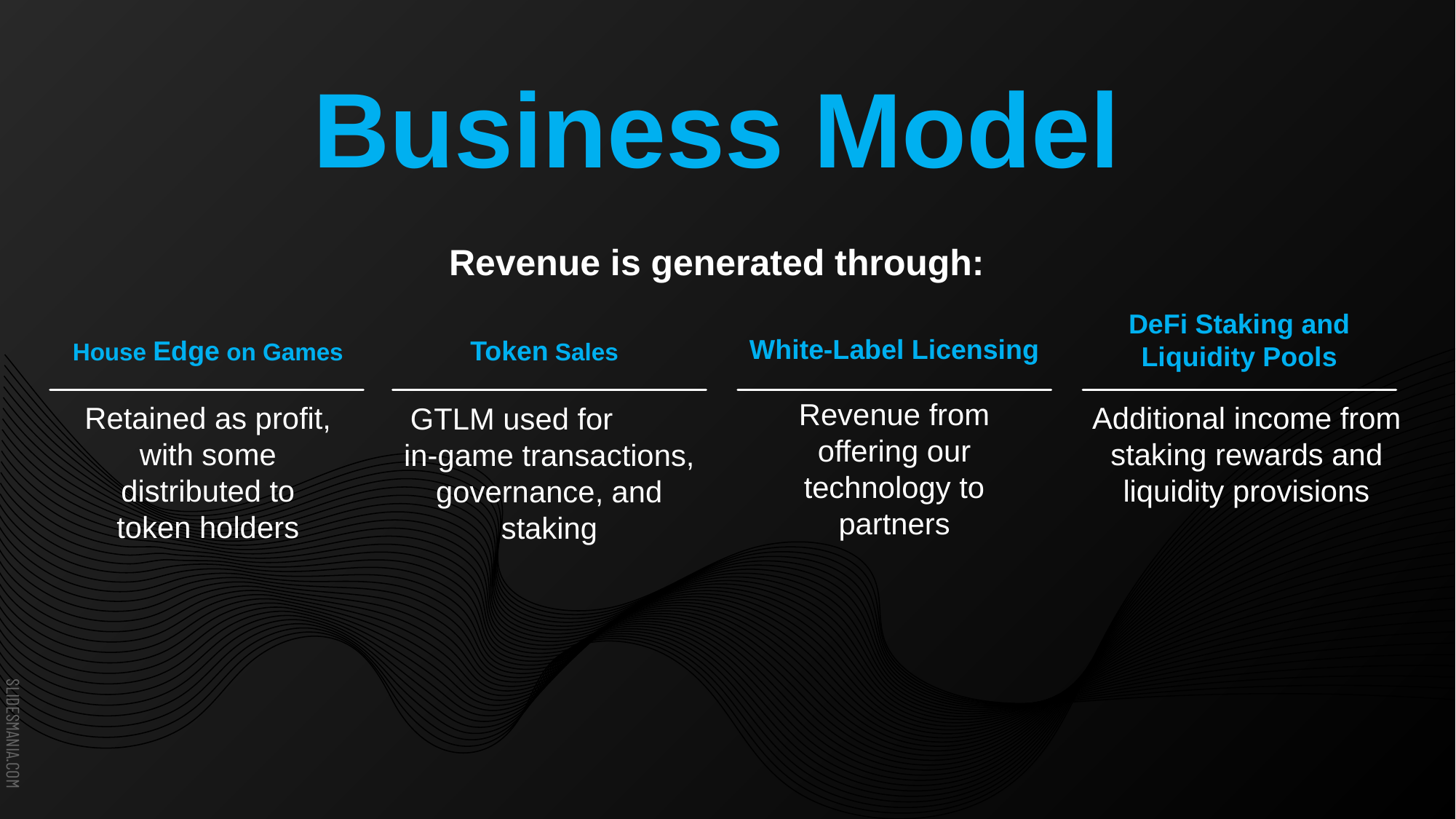

# Business Model
Revenue is generated through:

DeFi Staking and Liquidity Pools
White-Label Licensing​
House Edge on Games
Token Sales
Revenue from offering our technology to partners​
Retained as profit, with some distributed to token holders
Additional income from staking rewards and liquidity provisions
GTLM used for          in-game transactions, governance, and staking